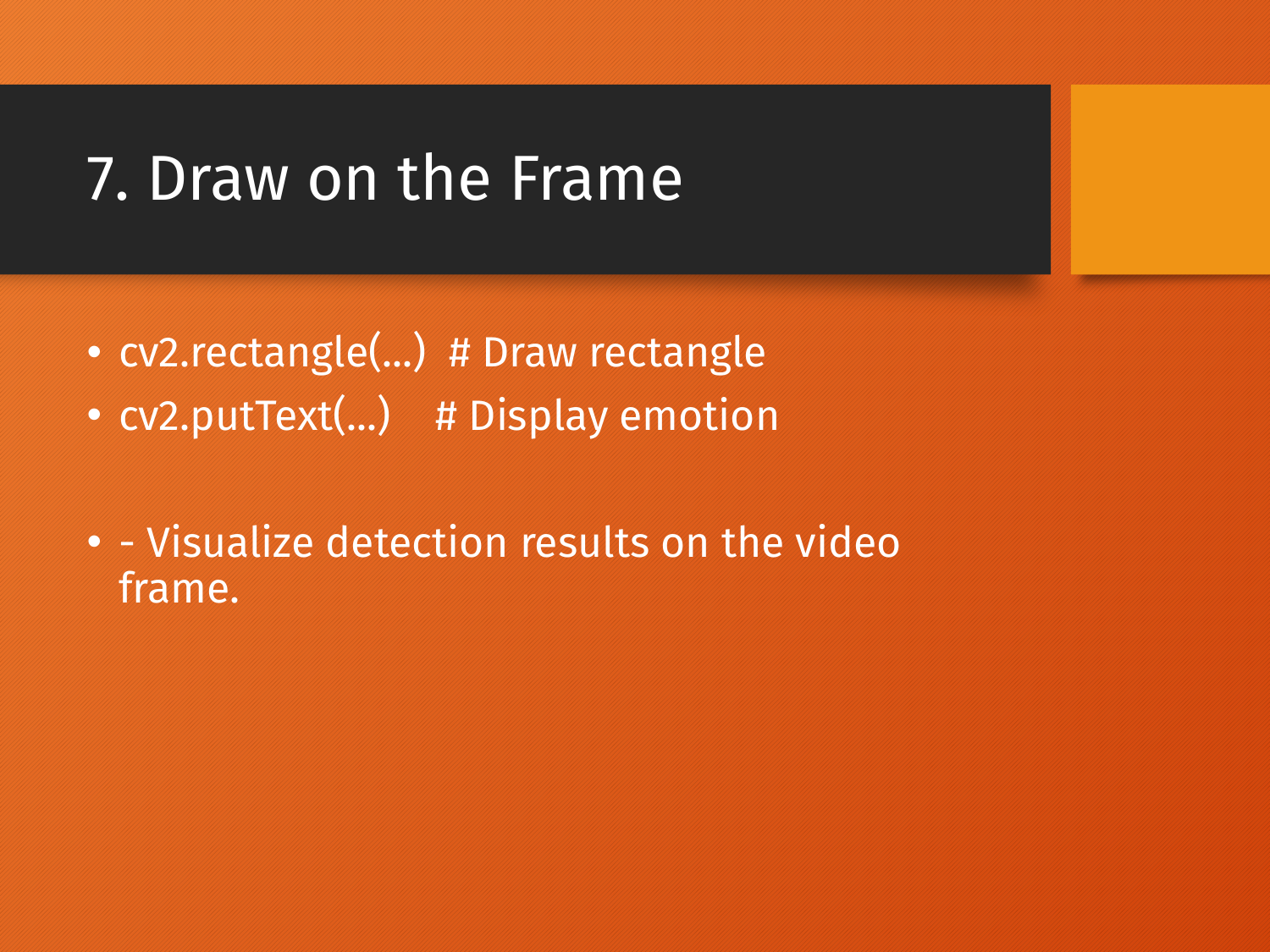

# 7. Draw on the Frame
cv2.rectangle(...)  # Draw rectangle
cv2.putText(...)    # Display emotion

- Visualize detection results on the video frame.